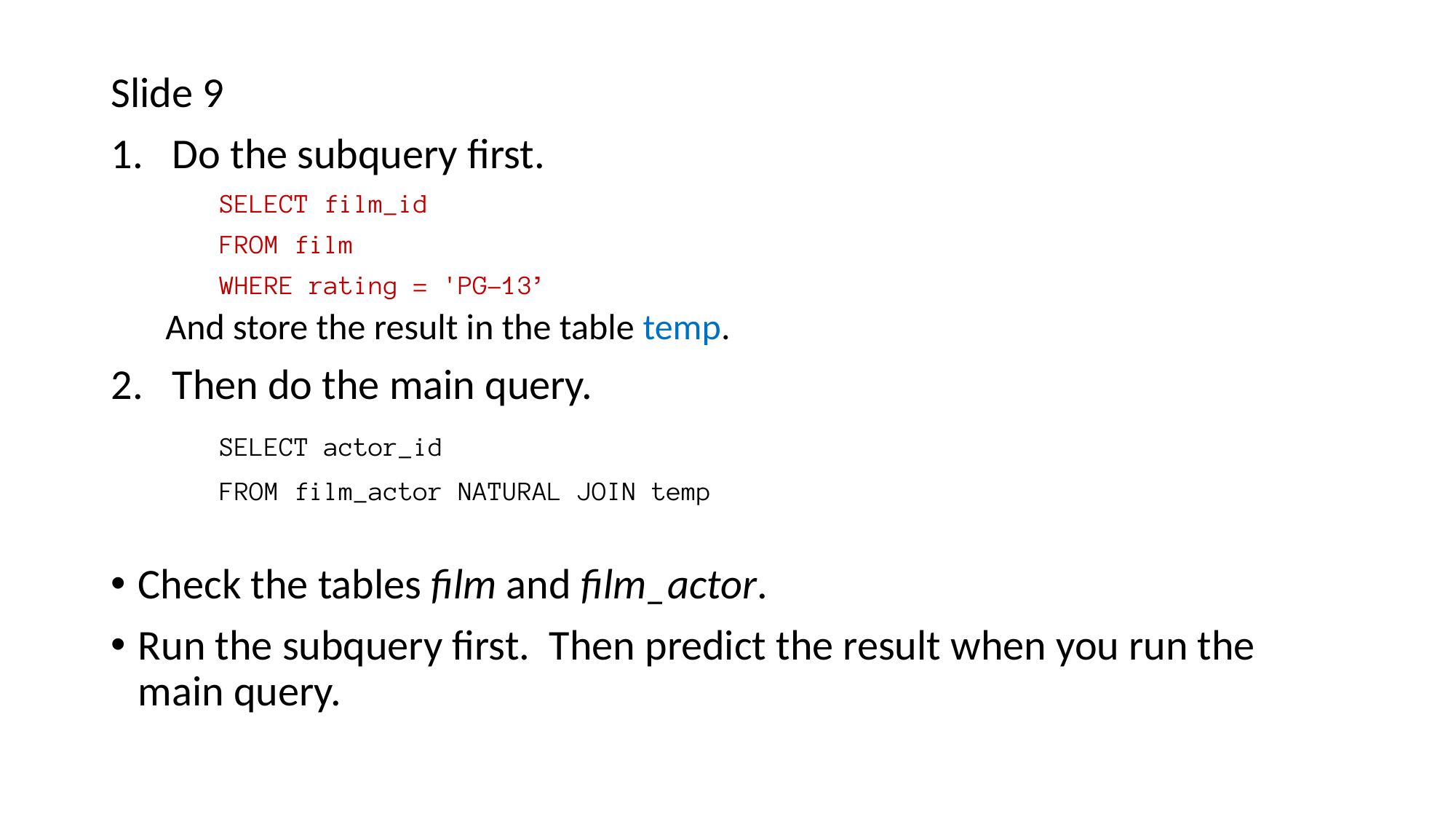

Slide 9
Do the subquery first.
	SELECT film_id
	FROM film
	WHERE rating = 'PG-13’
And store the result in the table temp.
Then do the main query.
	SELECT actor_id
	FROM film_actor NATURAL JOIN temp

Check the tables film and film_actor.
Run the subquery first.  Then predict the result when you run the main query.